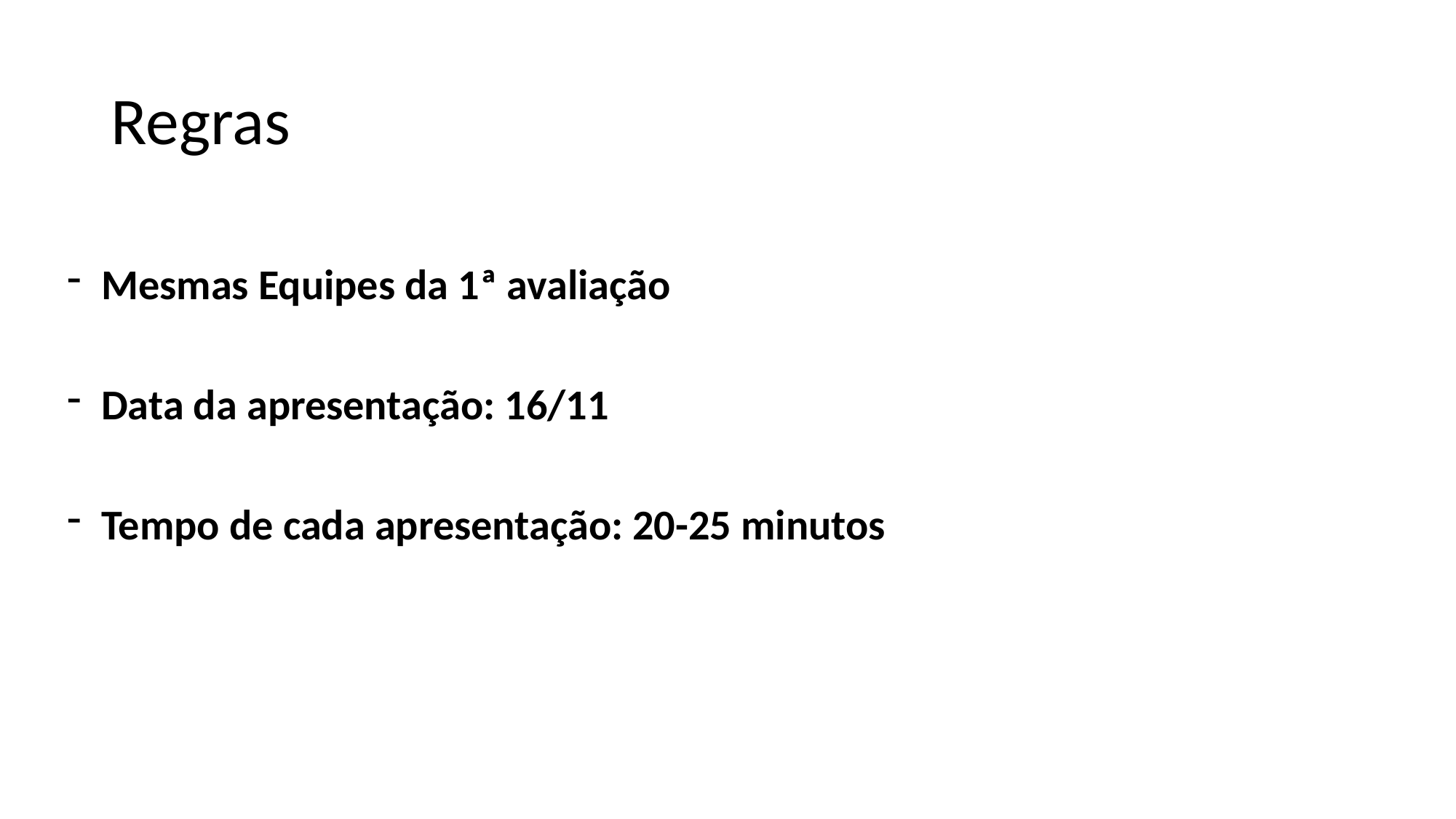

# Regras
Mesmas Equipes da 1ª avaliação

Data da apresentação: 16/11

Tempo de cada apresentação: 20-25 minutos